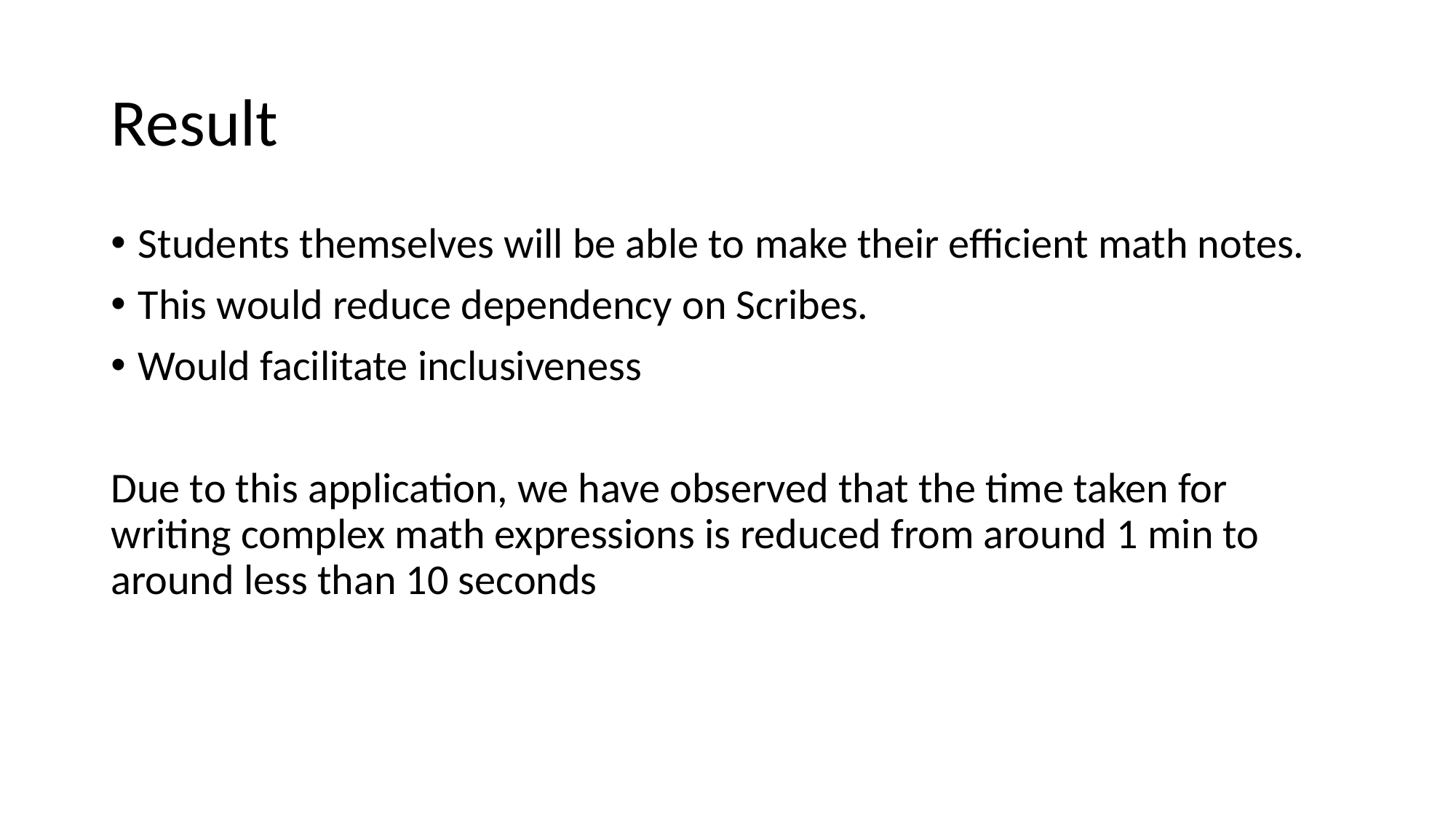

# Result
Students themselves will be able to make their efficient math notes.
This would reduce dependency on Scribes.
Would facilitate inclusiveness

Due to this application, we have observed that the time taken for writing complex math expressions is reduced from around 1 min to around less than 10 seconds